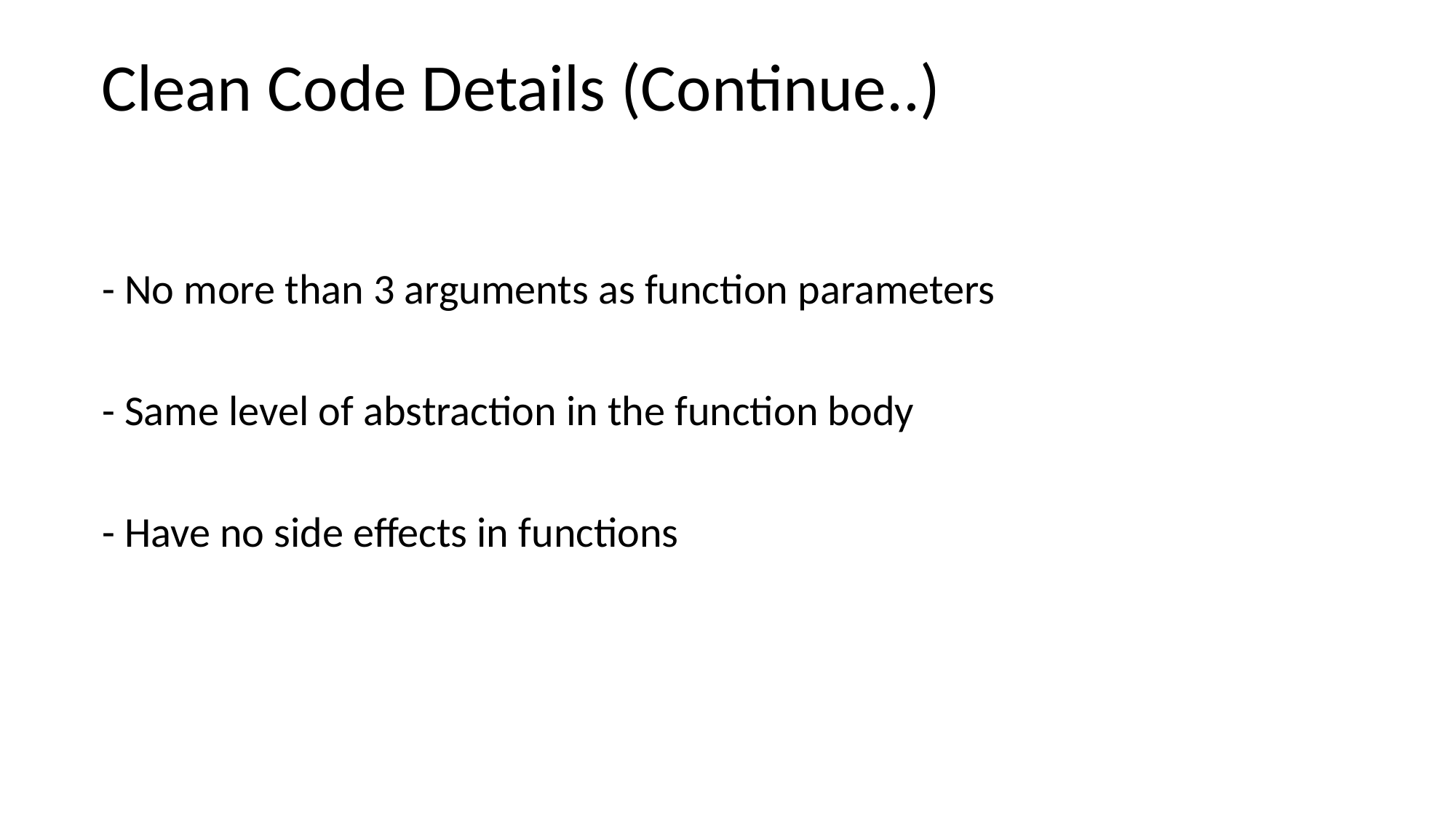

- No more than 3 arguments as function parameters

- Same level of abstraction in the function body

- Have no side effects in functions

Clean Code Details (Continue..)